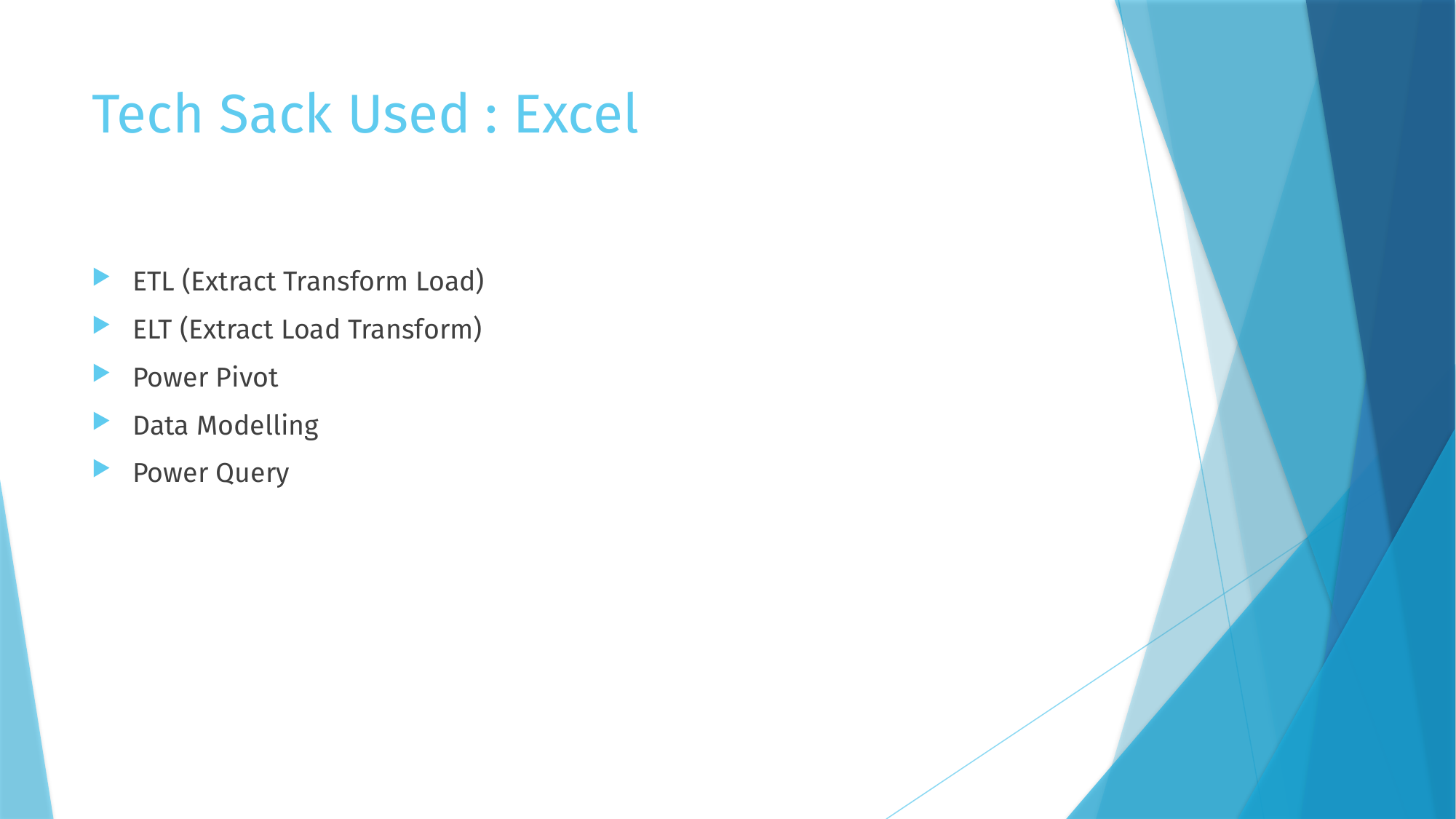

# Tech Sack Used : Excel
ETL (Extract Transform Load)
ELT (Extract Load Transform)
Power Pivot
Data Modelling
Power Query